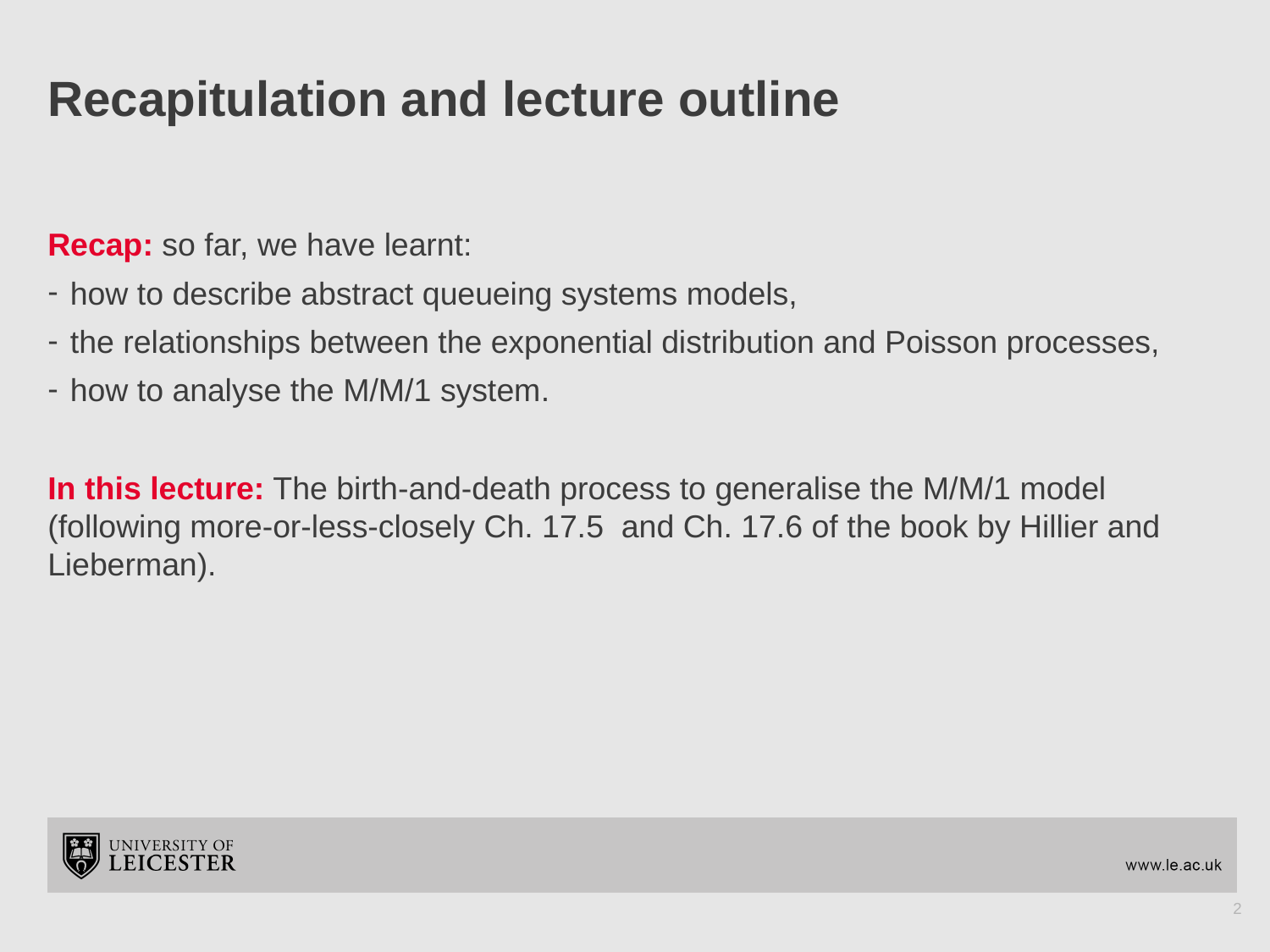

# Recapitulation and lecture outline

Recap: so far, we have learnt:
how to describe abstract queueing systems models,
the relationships between the exponential distribution and Poisson processes,
how to analyse the M/M/1 system.

In this lecture: The birth-and-death process to generalise the M/M/1 model (following more-or-less-closely Ch. 17.5  and Ch. 17.6 of the book by Hillier and Lieberman).
2